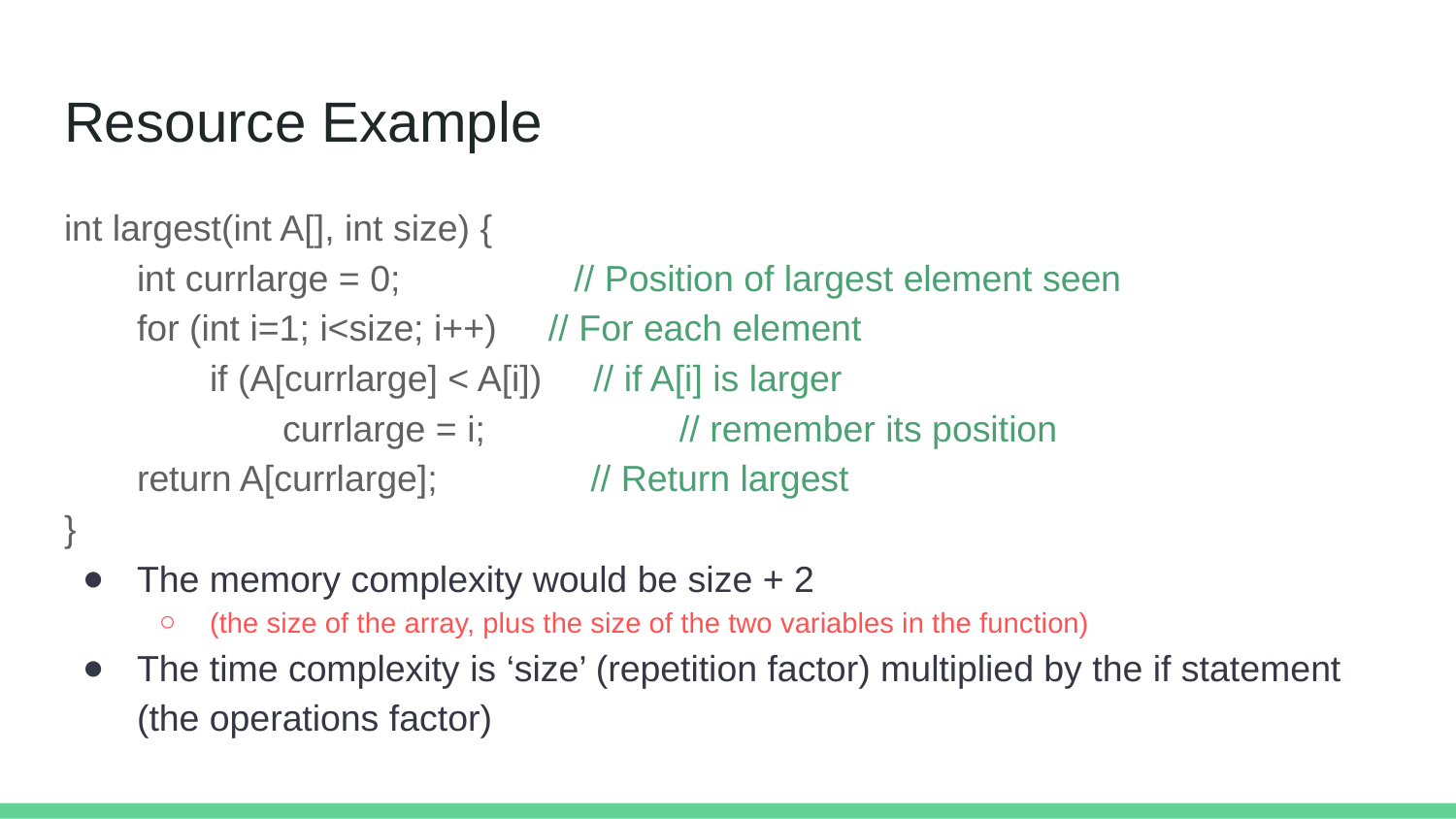

# Resource Example
int largest(int A[], int size) {
int currlarge = 0;                 // Position of largest element seen
for (int i=1; i<size; i++)     // For each element
if (A[currlarge] < A[i])     // if A[i] is larger
currlarge = i;                   // remember its position
return A[currlarge];               // Return largest
}
The memory complexity would be size + 2
(the size of the array, plus the size of the two variables in the function)
The time complexity is ‘size’ (repetition factor) multiplied by the if statement (the operations factor)